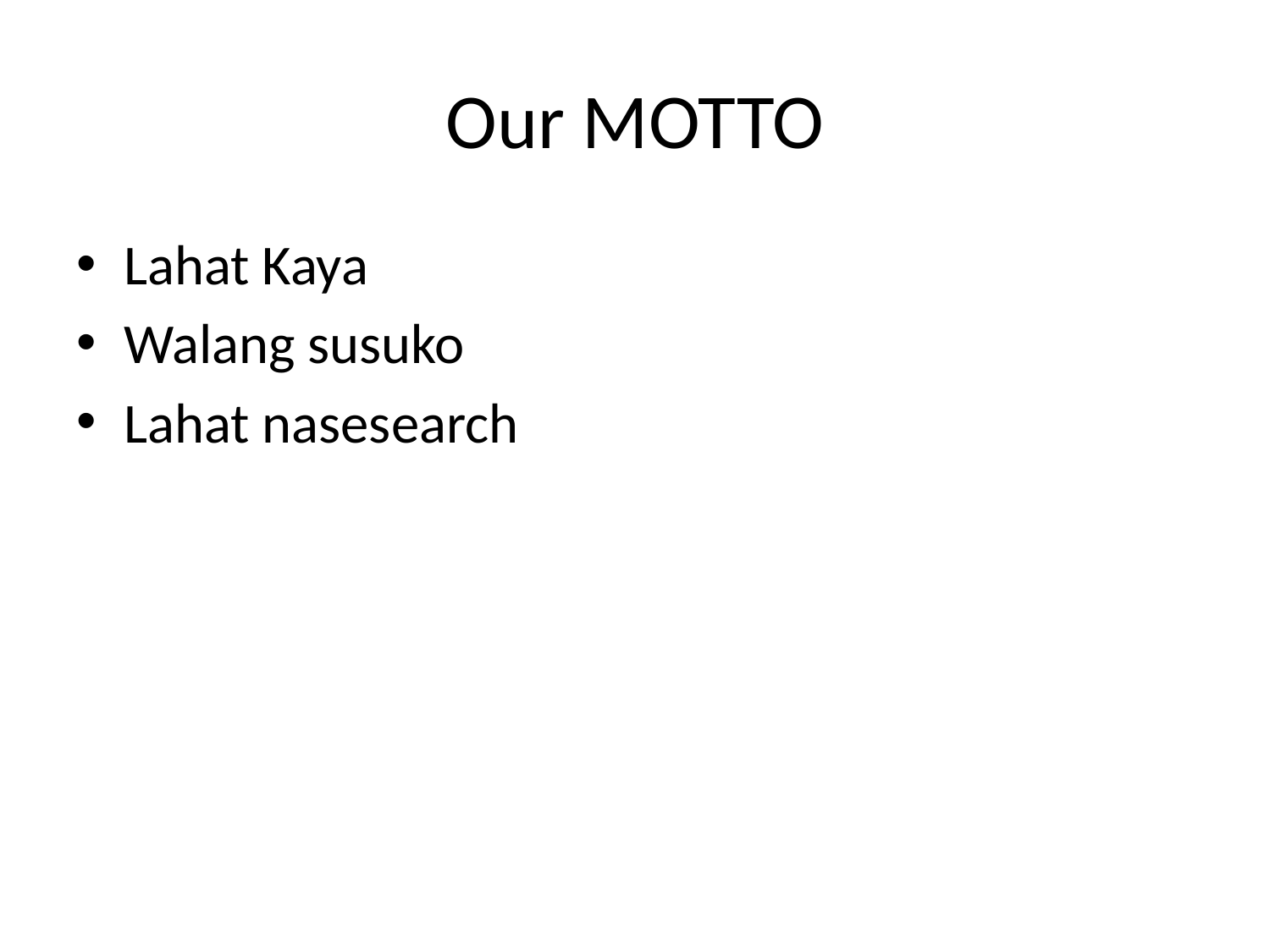

# Our MOTTO
Lahat Kaya
Walang susuko
Lahat nasesearch